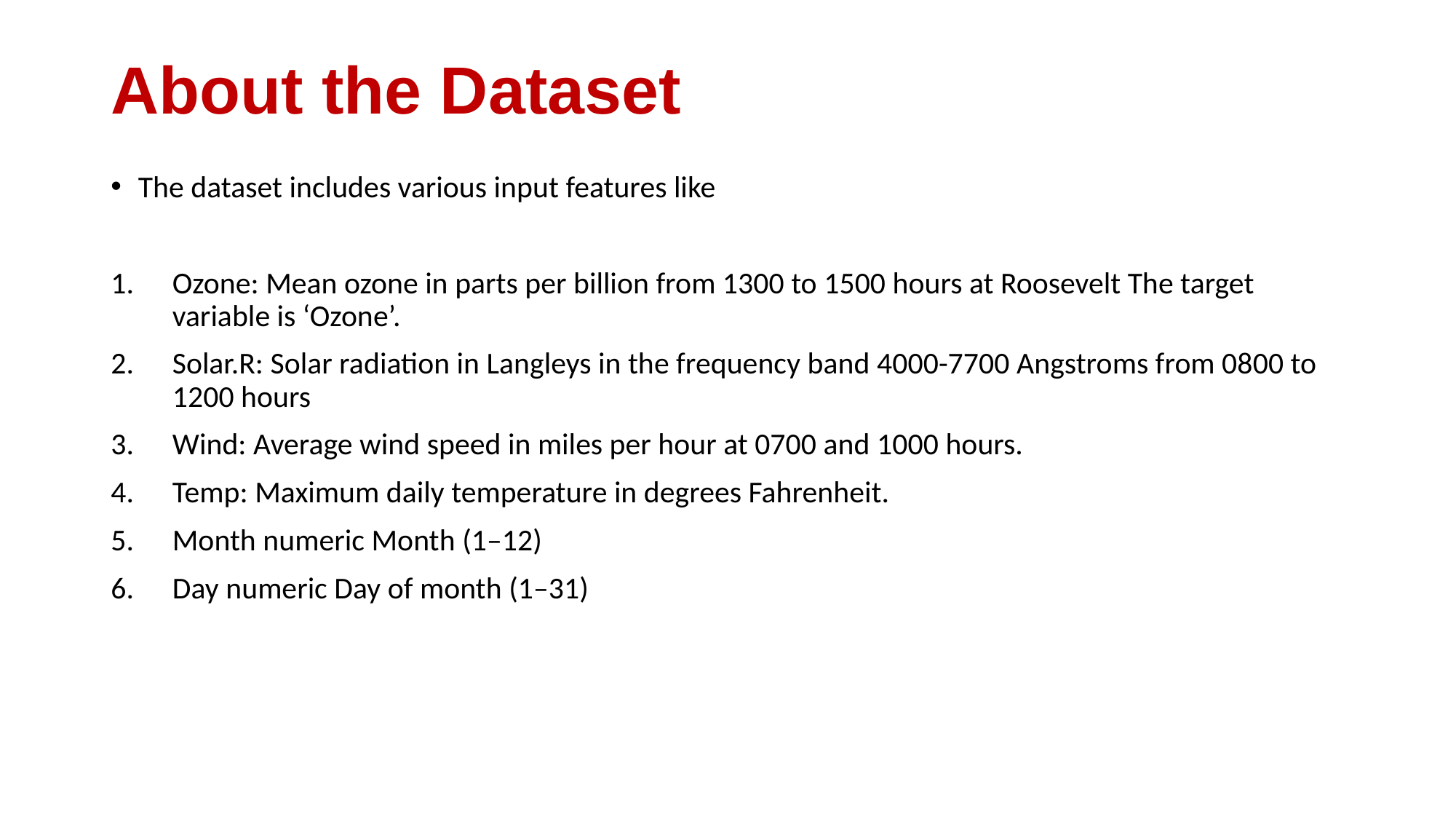

# About the Dataset
The dataset includes various input features like

Ozone: Mean ozone in parts per billion from 1300 to 1500 hours at Roosevelt The target variable is ‘Ozone’.
Solar.R: Solar radiation in Langleys in the frequency band 4000-7700 Angstroms from 0800 to 1200 hours
Wind: Average wind speed in miles per hour at 0700 and 1000 hours.
Temp: Maximum daily temperature in degrees Fahrenheit.
Month numeric Month (1–12)
Day numeric Day of month (1–31)